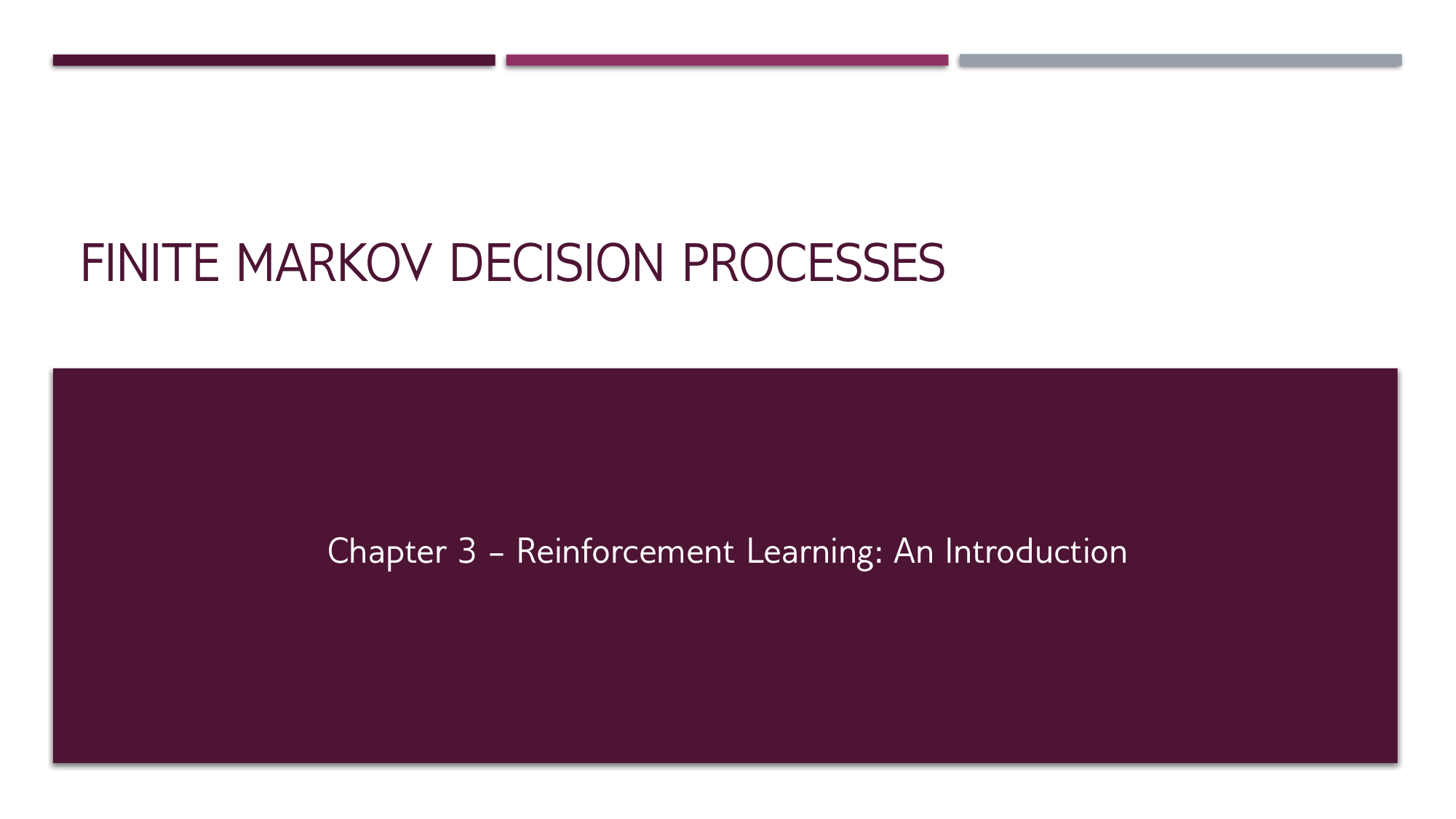

# Finite Markov Decision Processes
Chapter 3 – Reinforcement Learning: An Introduction